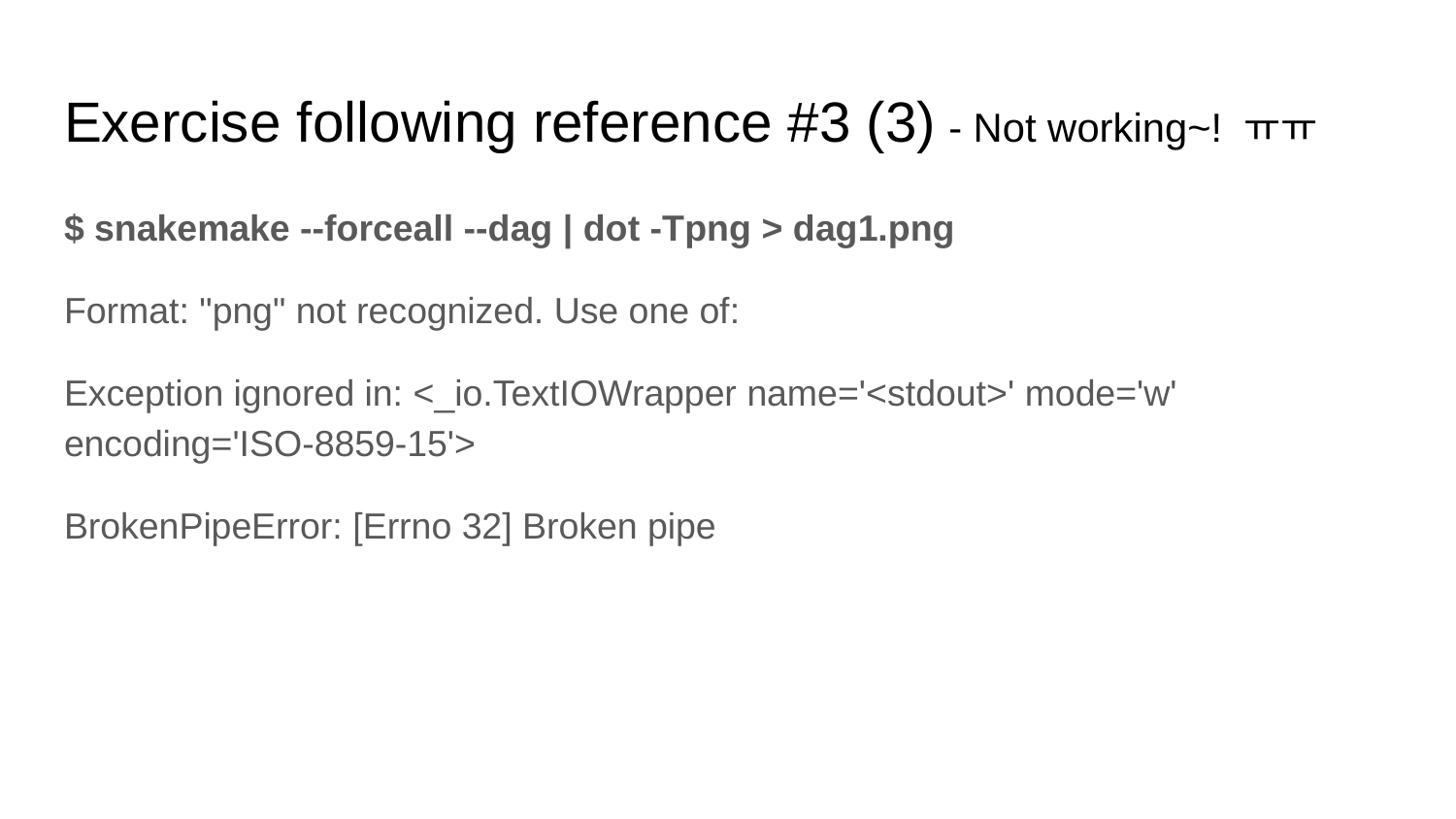

# Exercise following reference #3 (3) - Not working~! ㅠㅠ
$ snakemake --forceall --dag | dot -Tpng > dag1.png
Format: "png" not recognized. Use one of:
Exception ignored in: <_io.TextIOWrapper name='<stdout>' mode='w' encoding='ISO-8859-15'>
BrokenPipeError: [Errno 32] Broken pipe